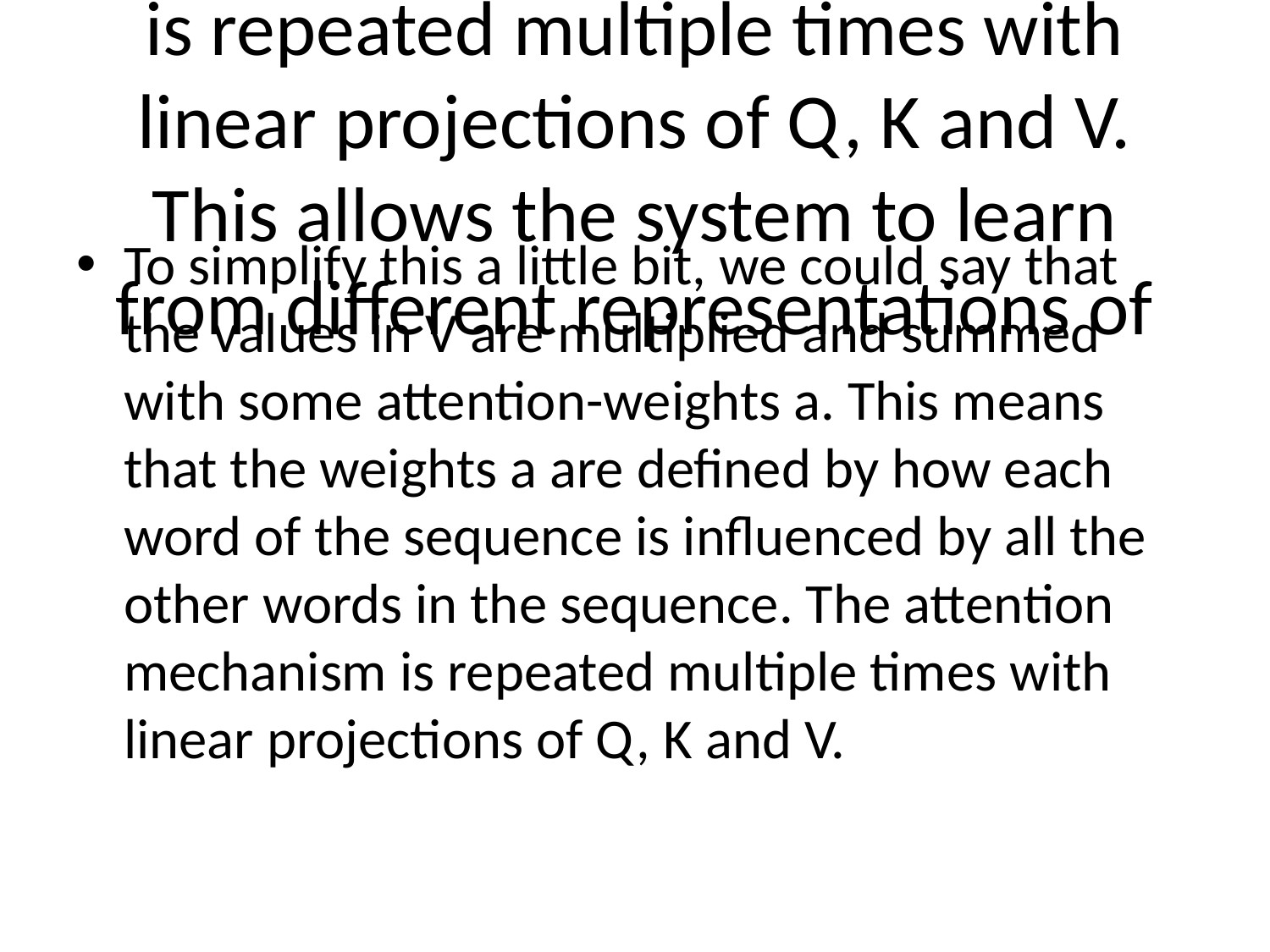

# Slide 10 The attention mechanism is repeated multiple times with linear projections of Q, K and V. This allows the system to learn from different representations of
To simplify this a little bit, we could say that the values in V are multiplied and summed with some attention-weights a. This means that the weights a are defined by how each word of the sequence is influenced by all the other words in the sequence. The attention mechanism is repeated multiple times with linear projections of Q, K and V.